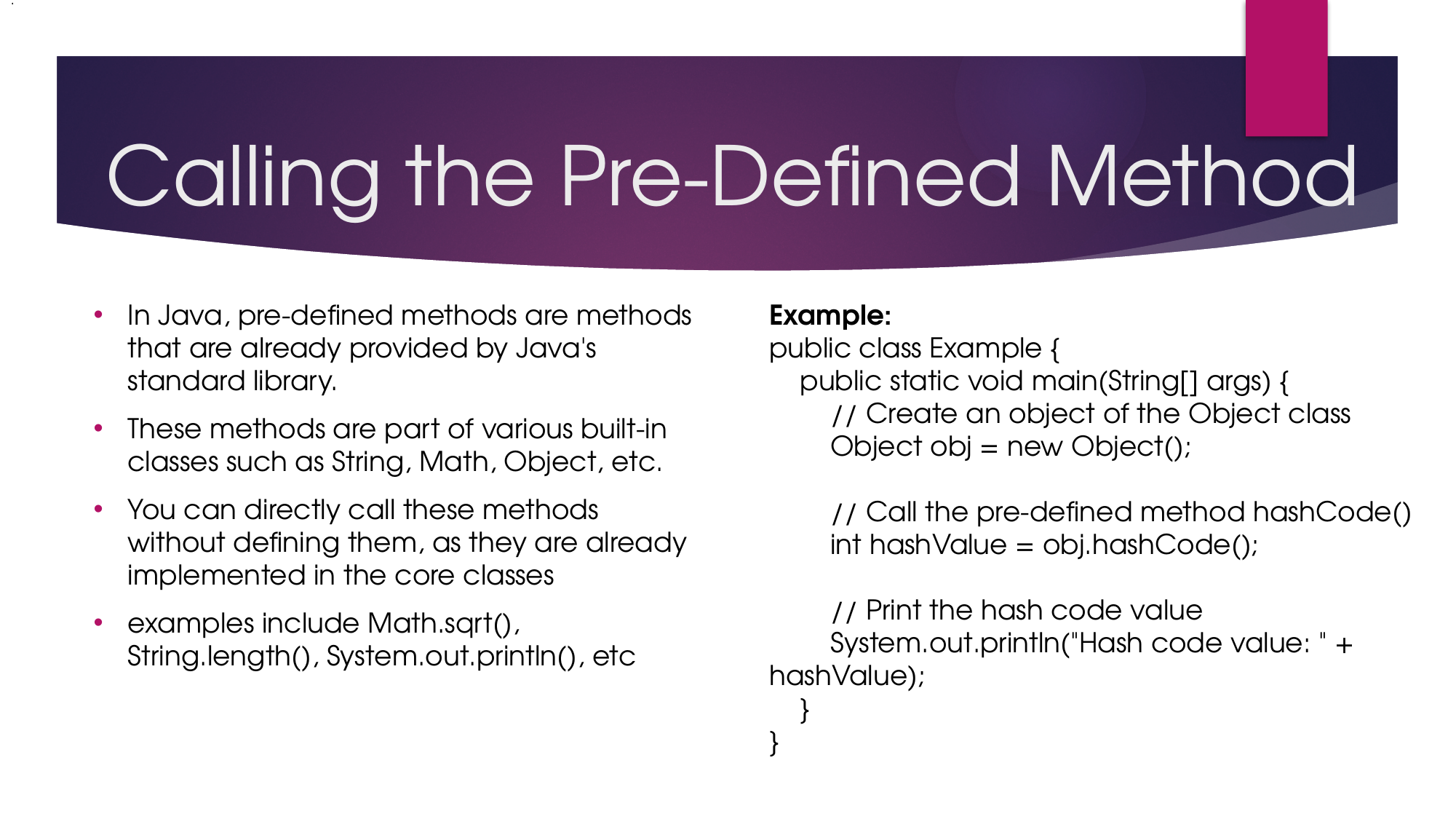

.
.
# Calling the Pre-Defined Method
In Java, pre-defined methods are methods that are already provided by Java's standard library.
These methods are part of various built-in classes such as String, Math, Object, etc.
You can directly call these methods without defining them, as they are already implemented in the core classes
examples include Math.sqrt(), String.length(), System.out.println(), etc
Example:
public class Example {
    public static void main(String[] args) {
        // Create an object of the Object class
        Object obj = new Object();

        // Call the pre-defined method hashCode()
        int hashValue = obj.hashCode();

        // Print the hash code value
        System.out.println("Hash code value: " + hashValue);
    }
}